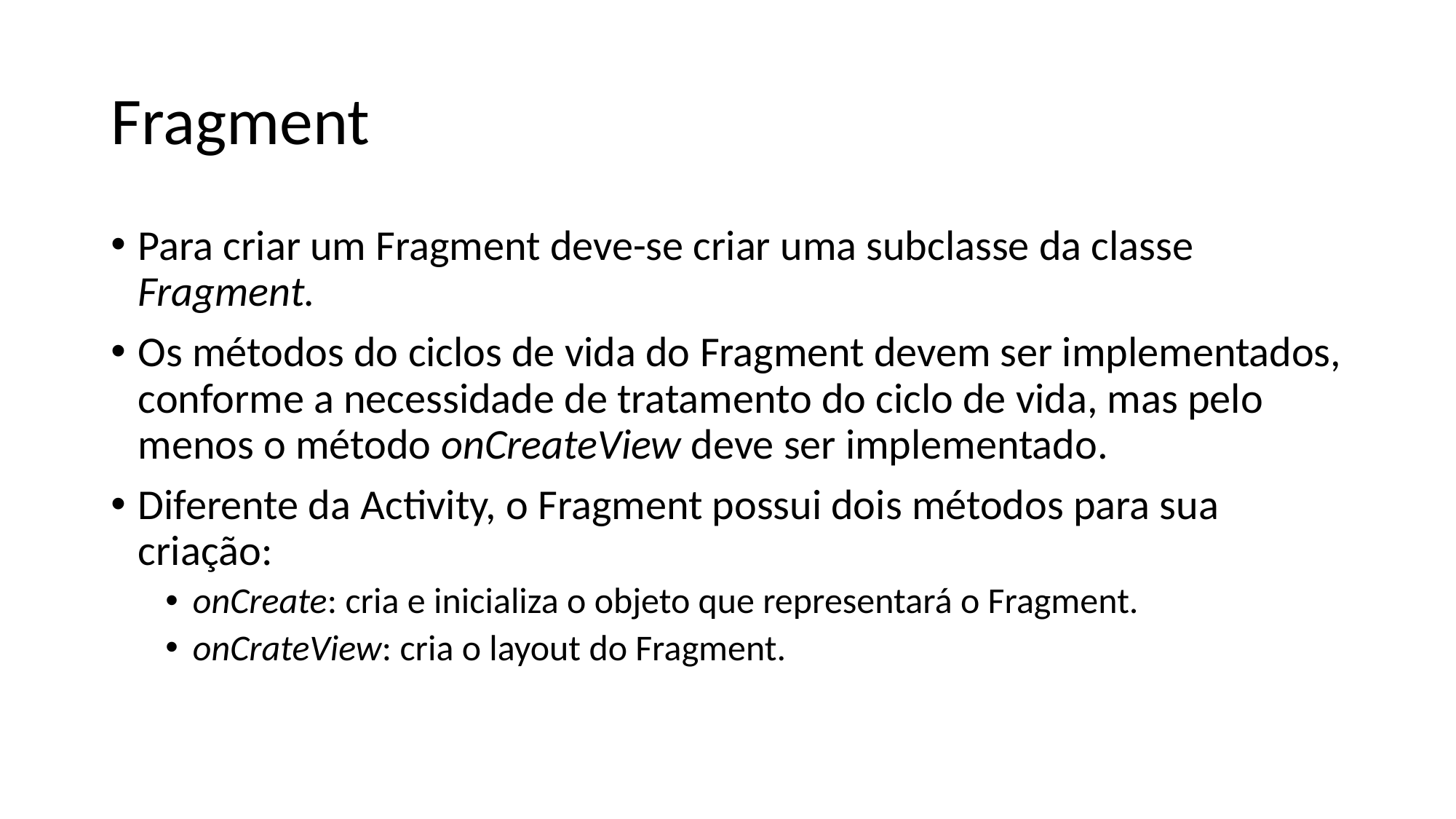

# Fragment
Para criar um Fragment deve-se criar uma subclasse da classe Fragment.
Os métodos do ciclos de vida do Fragment devem ser implementados, conforme a necessidade de tratamento do ciclo de vida, mas pelo menos o método onCreateView deve ser implementado.
Diferente da Activity, o Fragment possui dois métodos para sua criação:
onCreate: cria e inicializa o objeto que representará o Fragment.
onCrateView: cria o layout do Fragment.